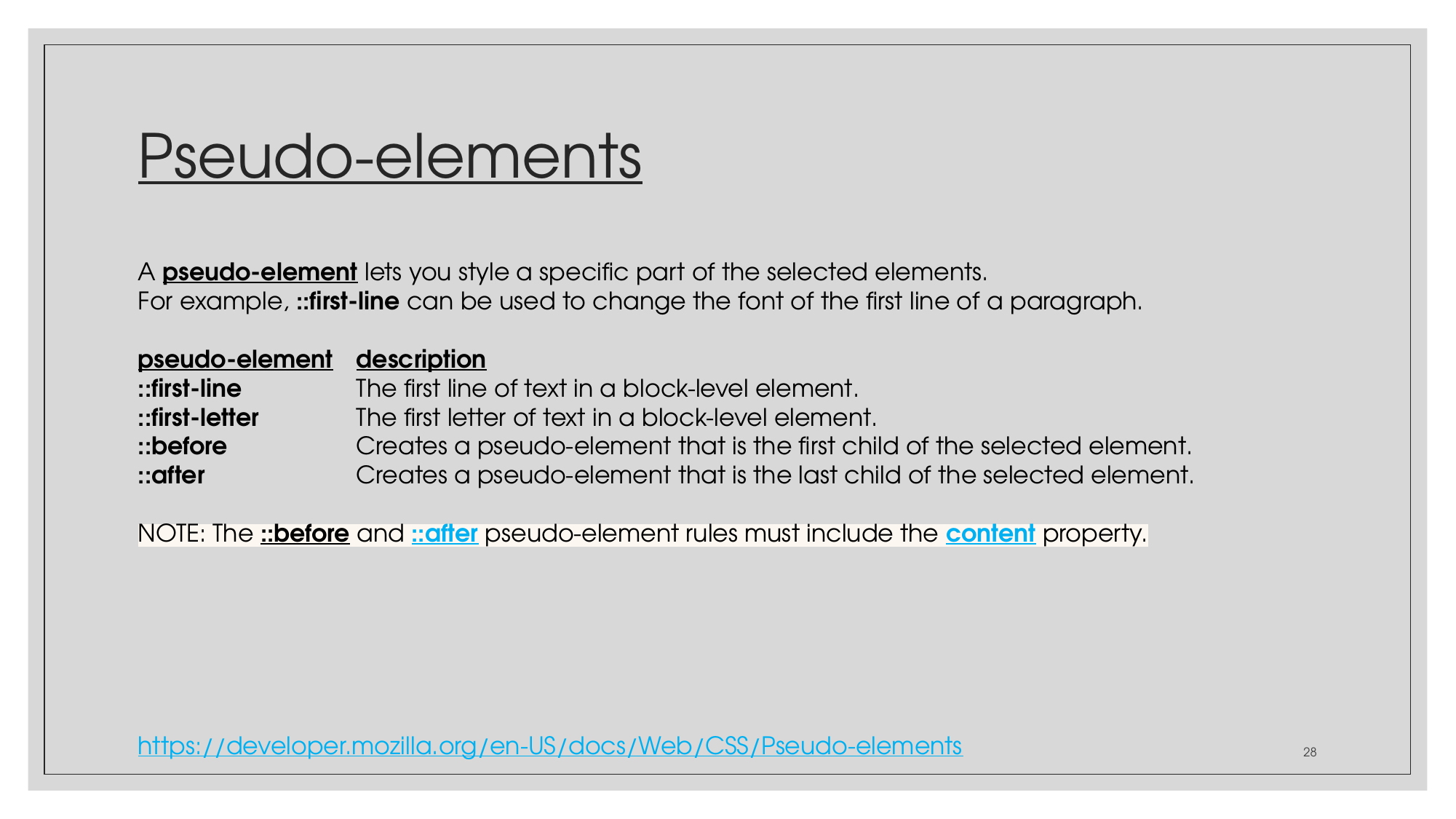

# Pseudo-elements
A pseudo-element lets you style a specific part of the selected elements.
For example, ::first-line can be used to change the font of the first line of a paragraph.

pseudo-element	description
::first-line		The first line of text in a block-level element.
::first-letter	The first letter of text in a block-level element.
::before		Creates a pseudo-element that is the first child of the selected element.
::after		Creates a pseudo-element that is the last child of the selected element.

NOTE: The ::before and ::after pseudo-element rules must include the content property.
28
https://developer.mozilla.org/en-US/docs/Web/CSS/Pseudo-elements